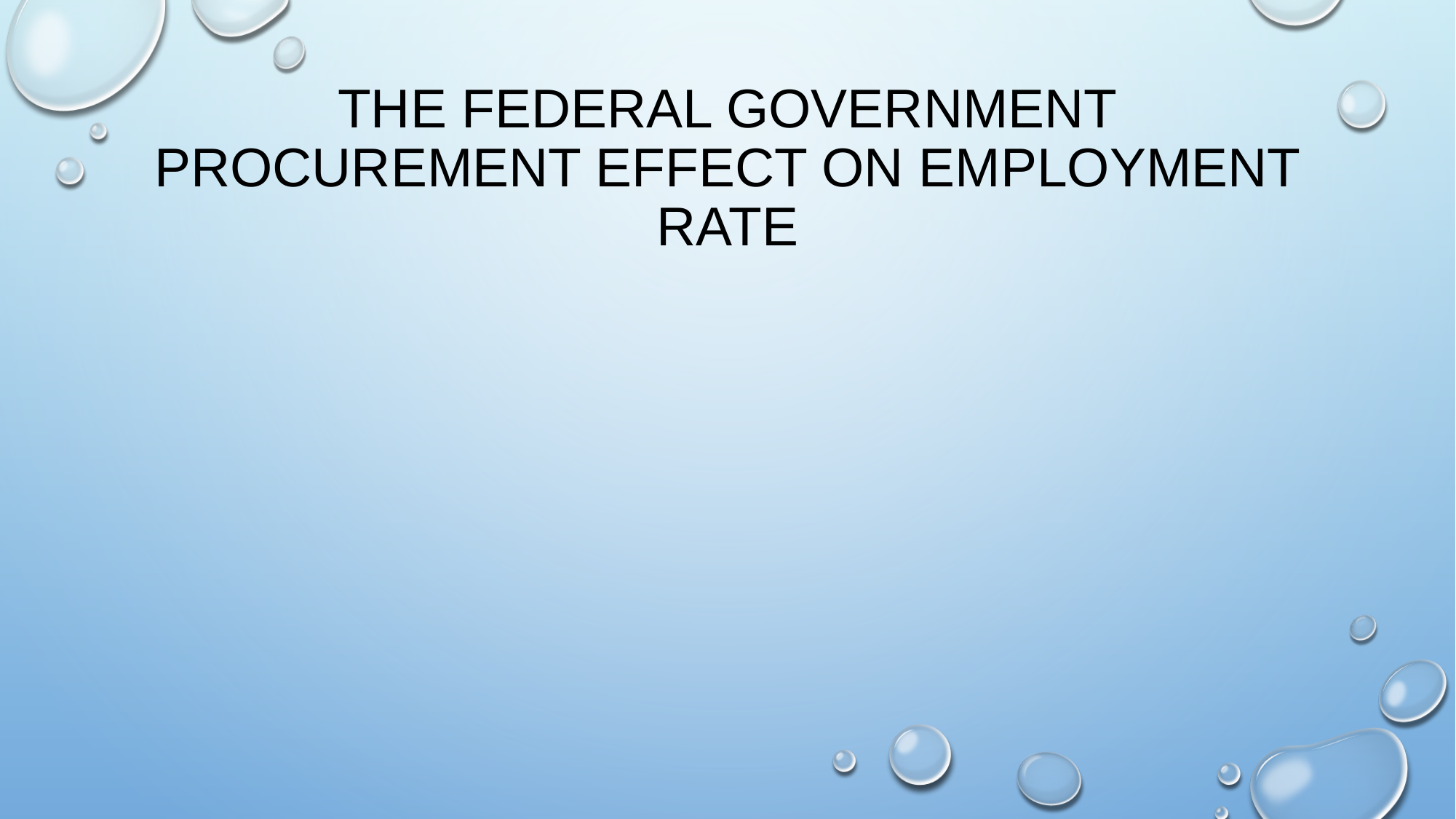

# The Federal Government procurement effect on Employment rate